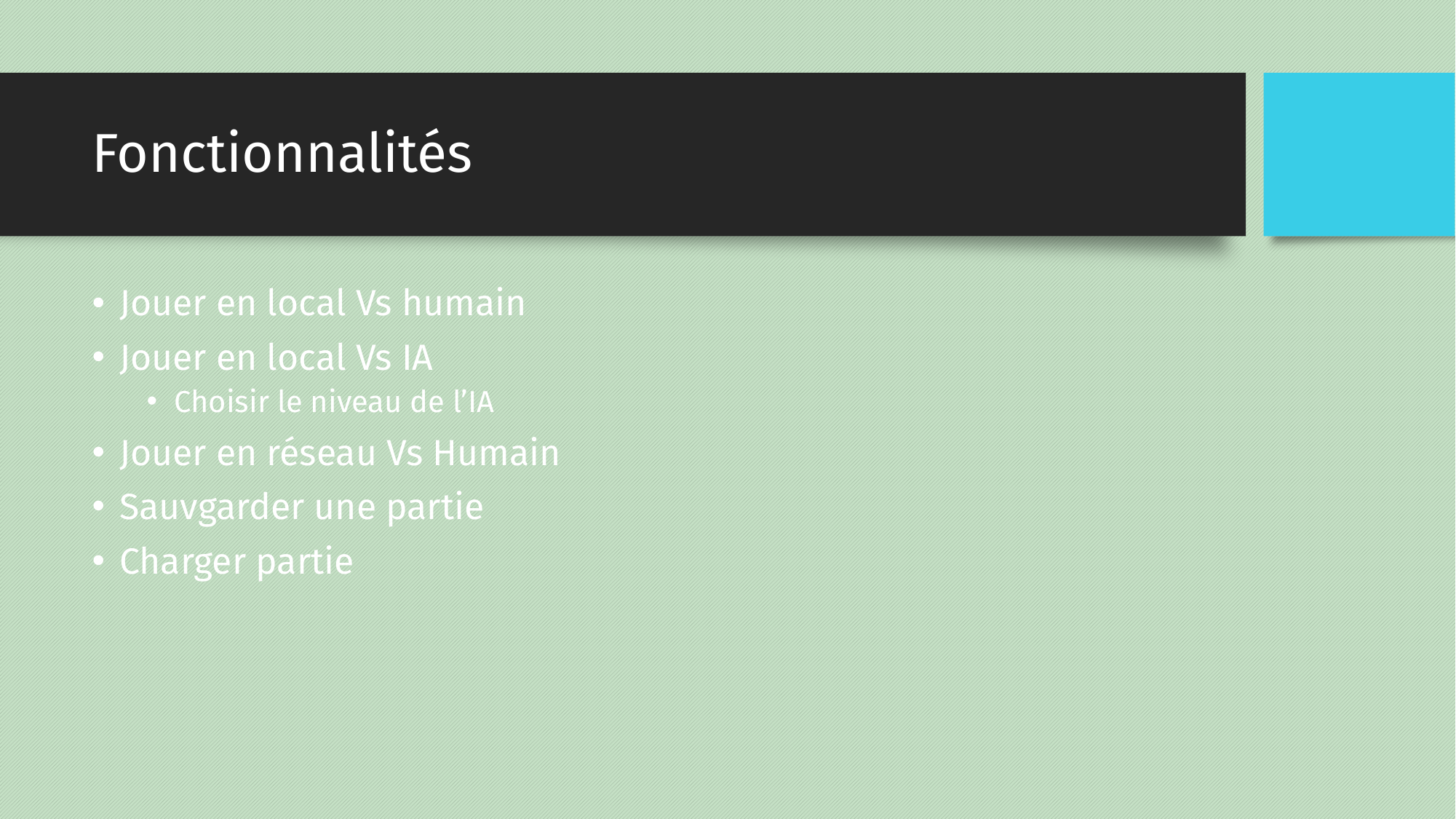

# Fonctionnalités
Jouer en local Vs humain
Jouer en local Vs IA
Choisir le niveau de l’IA
Jouer en réseau Vs Humain
Sauvgarder une partie
Charger partie